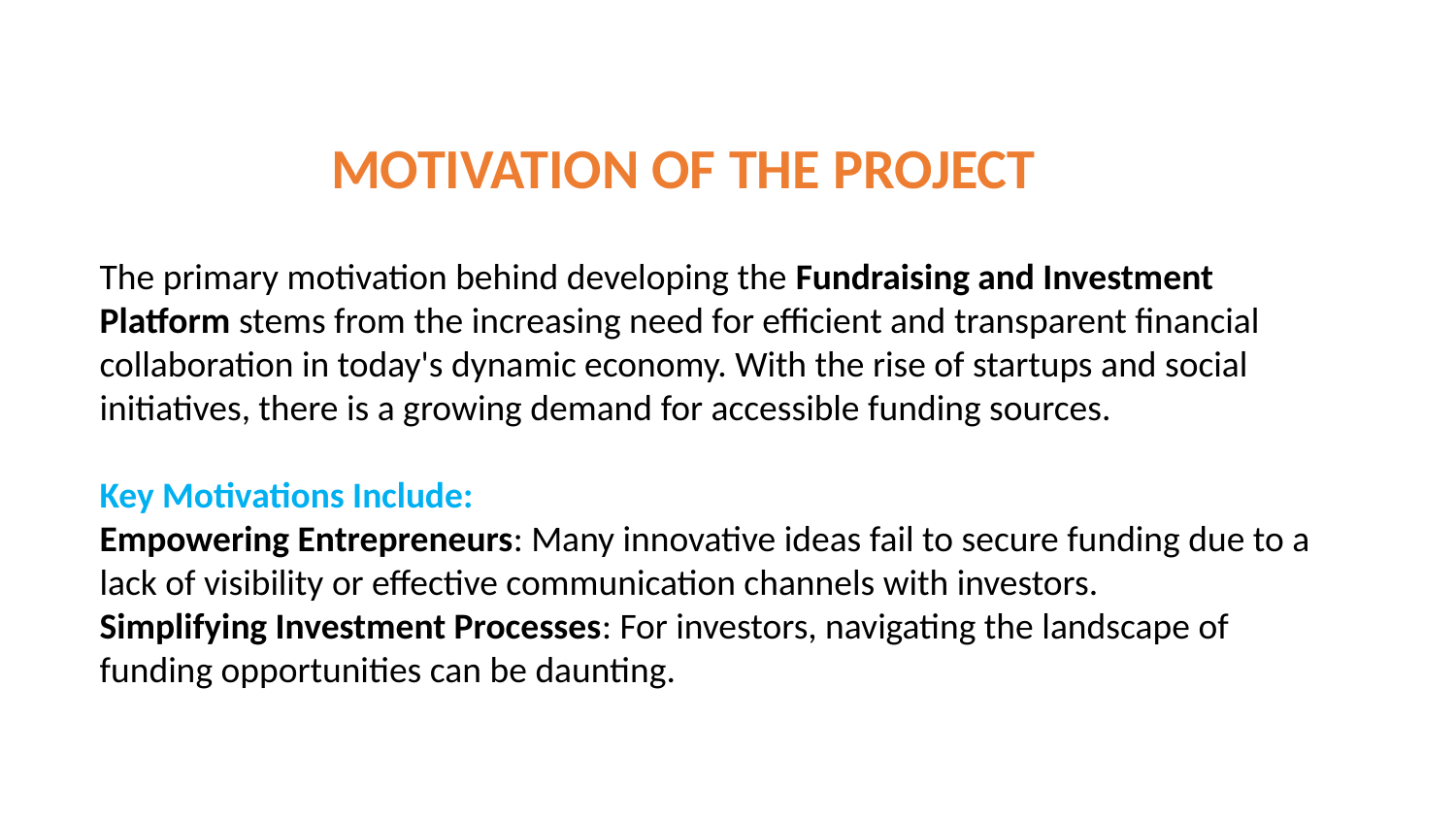

MOTIVATION OF THE PROJECT
The primary motivation behind developing the Fundraising and Investment Platform stems from the increasing need for efficient and transparent financial collaboration in today's dynamic economy. With the rise of startups and social initiatives, there is a growing demand for accessible funding sources.

Key Motivations Include:
Empowering Entrepreneurs: Many innovative ideas fail to secure funding due to a lack of visibility or effective communication channels with investors.
Simplifying Investment Processes: For investors, navigating the landscape of funding opportunities can be daunting.